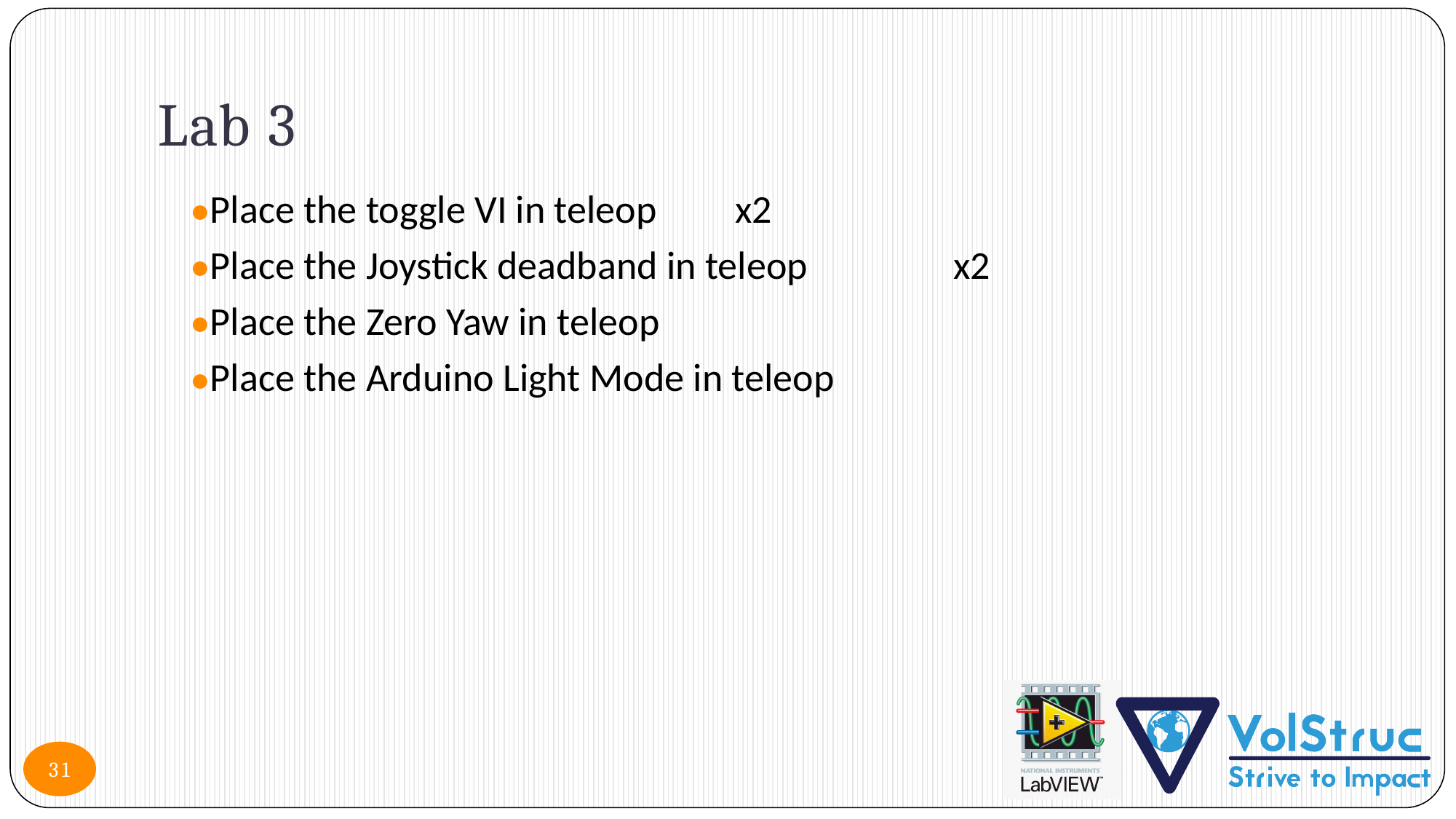

# Lab 3
Place the toggle VI in teleop 	x2
Place the Joystick deadband in teleop		x2
Place the Zero Yaw in teleop
Place the Arduino Light Mode in teleop

31